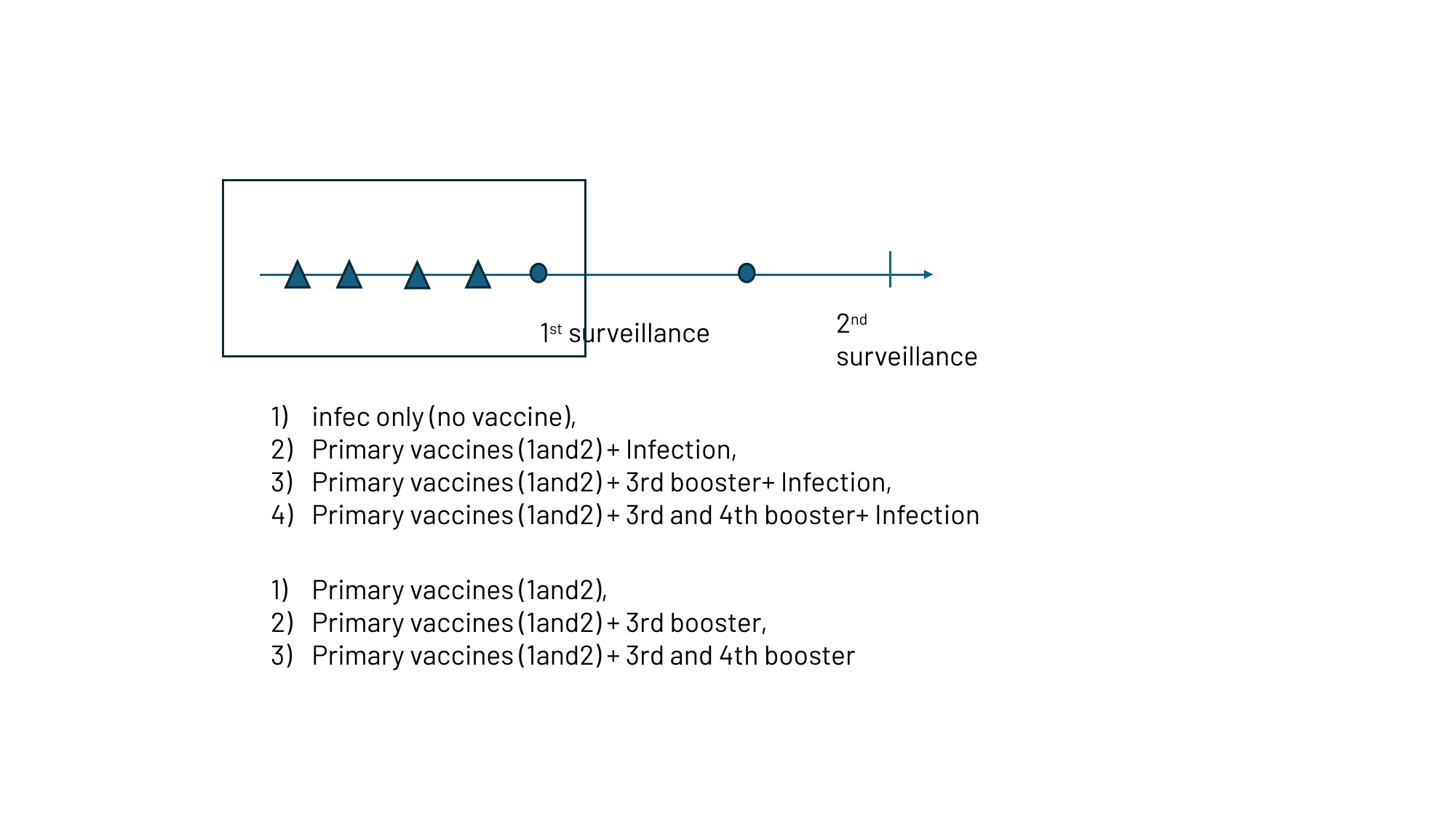

2nd
surveillance
1st surveillance
infec only (no vaccine),
Primary vaccines (1and2) + Infection,
Primary vaccines (1and2) + 3rd booster+ Infection,
Primary vaccines (1and2) + 3rd and 4th booster+ Infection
Primary vaccines (1and2),
Primary vaccines (1and2) + 3rd booster,
Primary vaccines (1and2) + 3rd and 4th booster